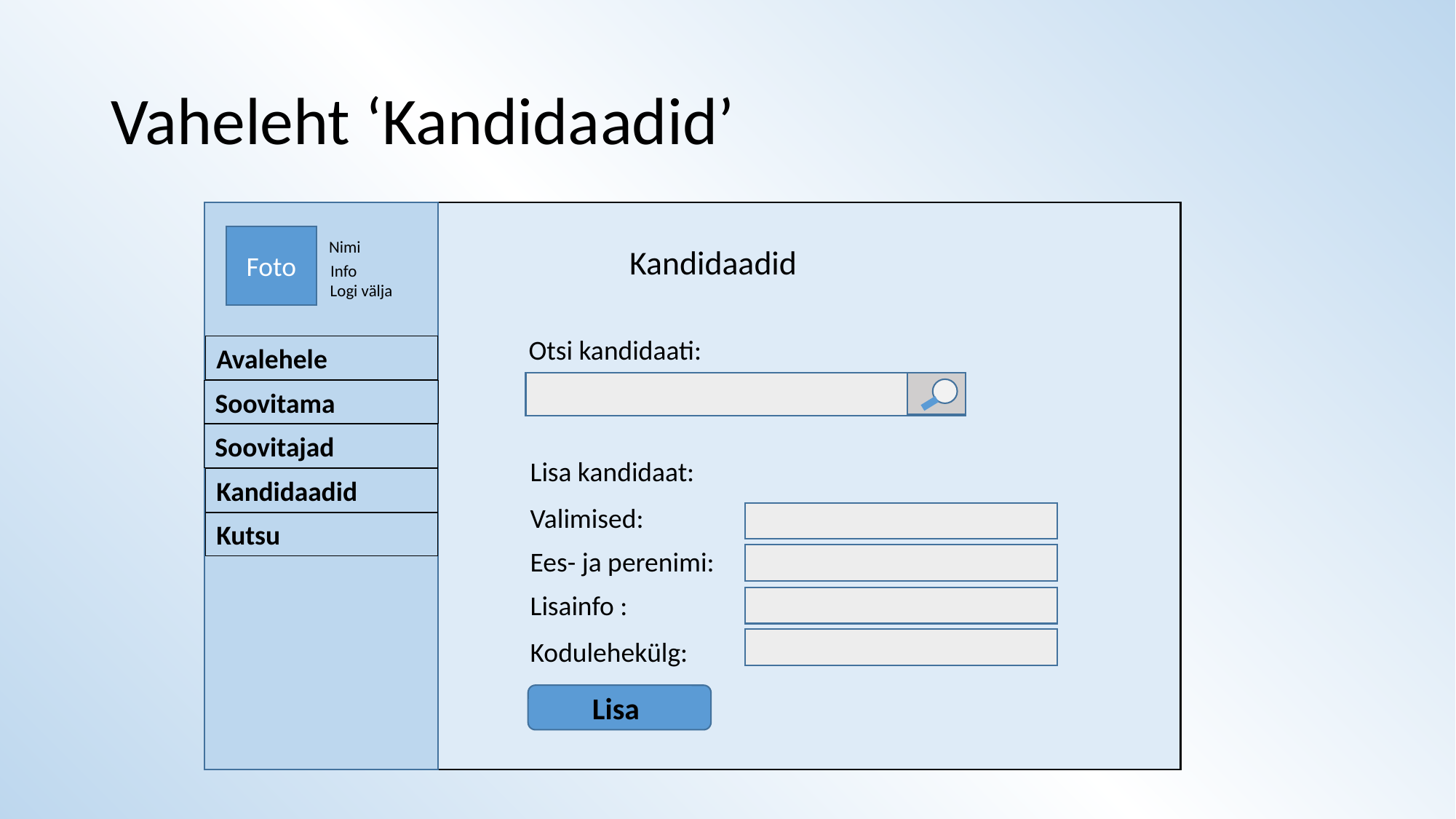

# Vaheleht ‘Kandidaadid’

Foto
Nimi
Info
Logi välja
Kandidaadid
Soovitama
Soovitajad
Kandidaadid
Lisa
Otsi kandidaati:

Lisa kandidaat:
Valimised:

Ees- ja perenimi:

Lisainfo :

Kutsu

Kodulehekülg:
Avalehele